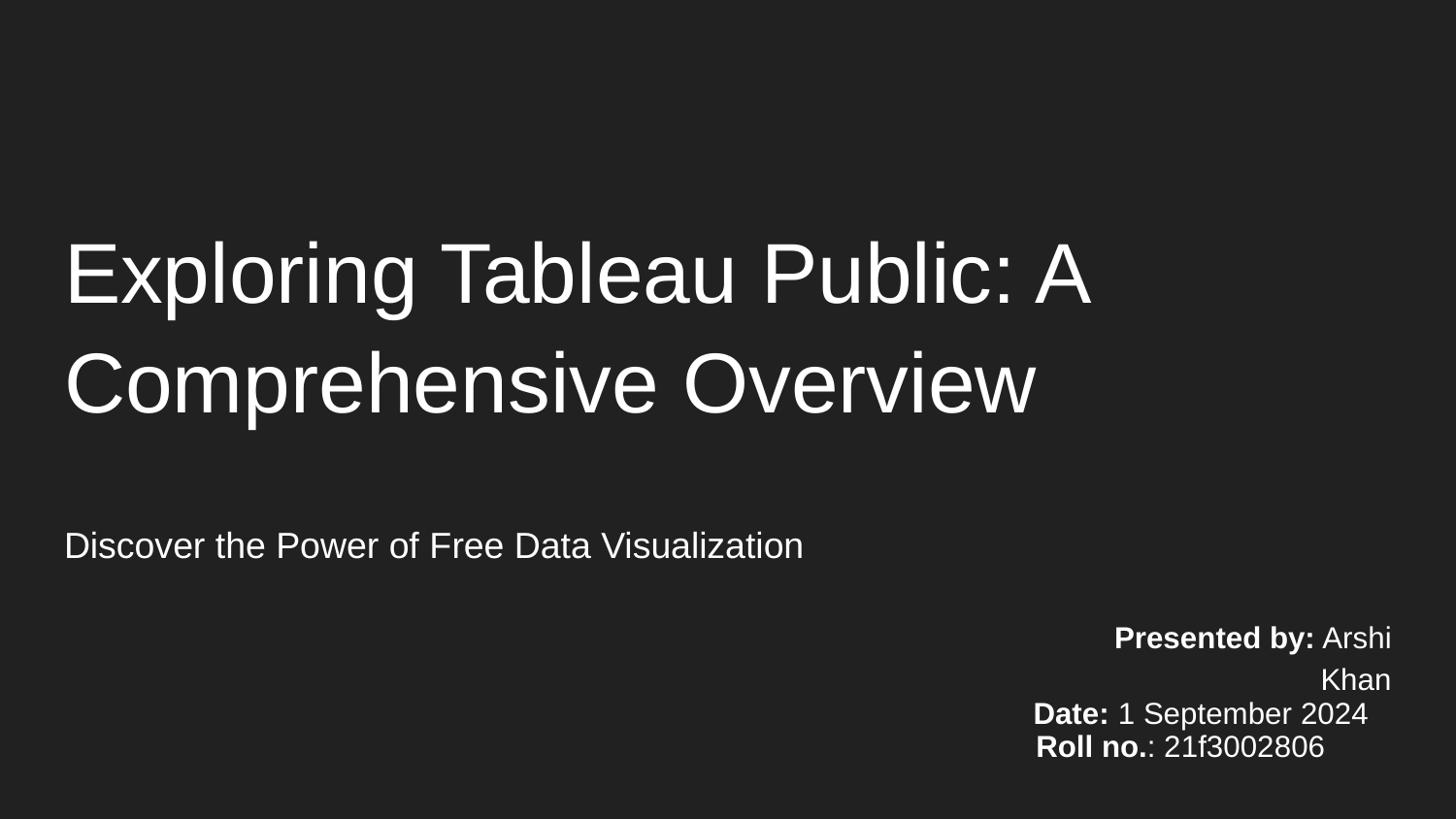

# Exploring Tableau Public: A Comprehensive Overview

Discover the Power of Free Data Visualization
							Presented by: Arshi Khan
Date: 1 September 2024
   Roll no.: 21f3002806